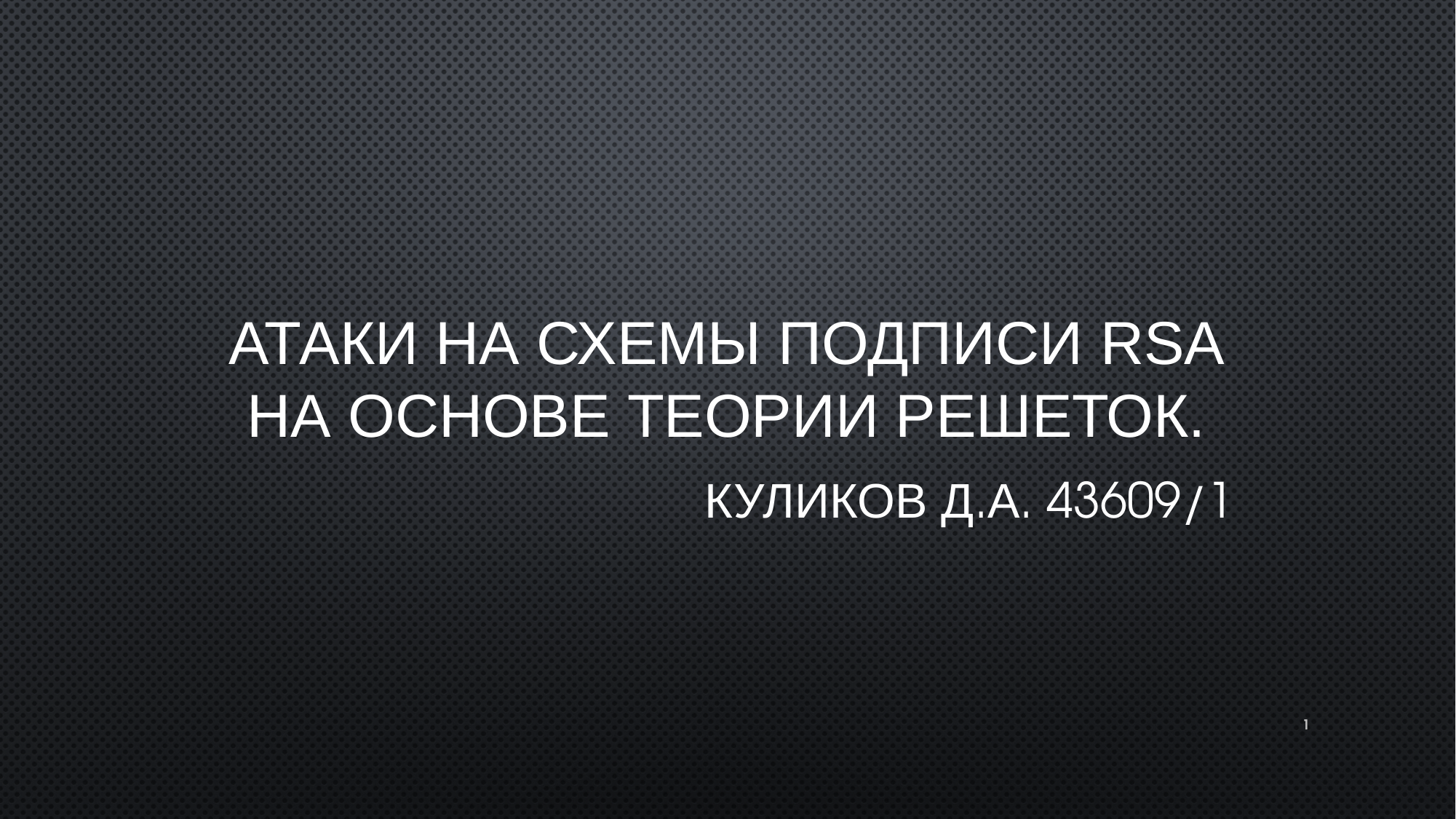

# Атаки на схемы подписи RSA на основе теории решеток.
Куликов Д.А. 43609/1
1